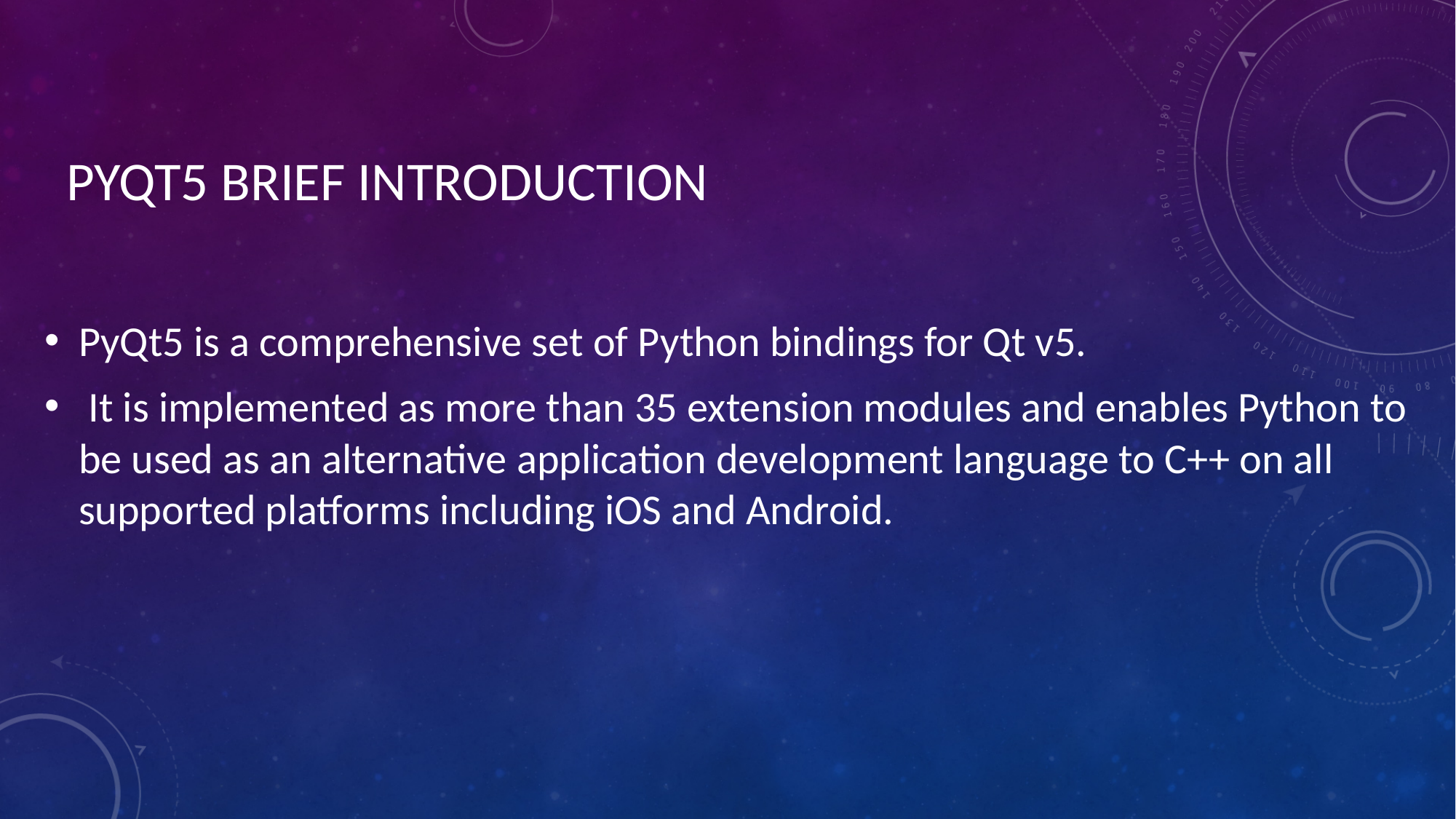

# Pyqt5 brief introduction
PyQt5 is a comprehensive set of Python bindings for Qt v5.
 It is implemented as more than 35 extension modules and enables Python to be used as an alternative application development language to C++ on all supported platforms including iOS and Android.